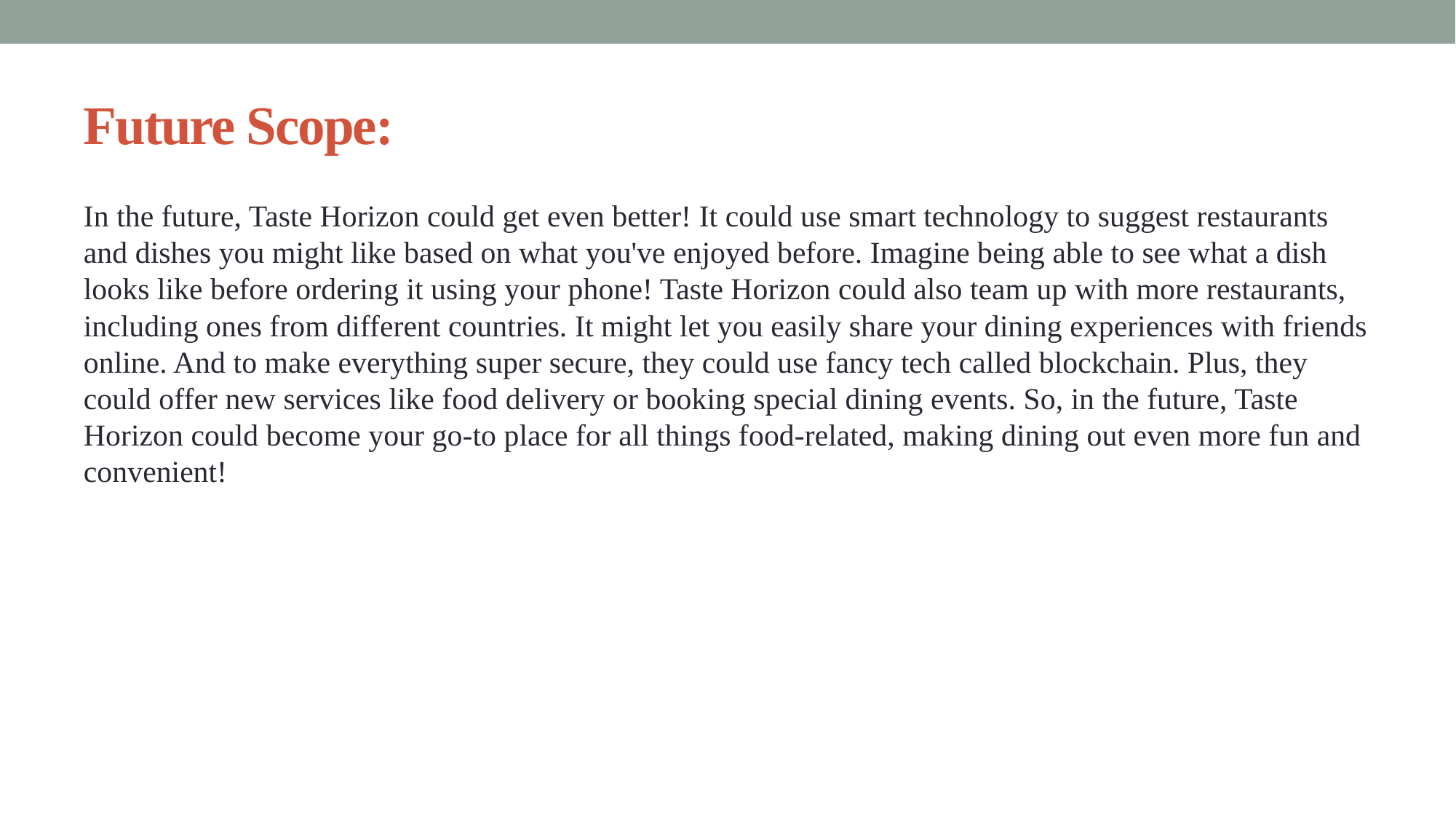

# Future Scope:
In the future, Taste Horizon could get even better! It could use smart technology to suggest restaurants and dishes you might like based on what you've enjoyed before. Imagine being able to see what a dish looks like before ordering it using your phone! Taste Horizon could also team up with more restaurants, including ones from different countries. It might let you easily share your dining experiences with friends online. And to make everything super secure, they could use fancy tech called blockchain. Plus, they could offer new services like food delivery or booking special dining events. So, in the future, Taste Horizon could become your go-to place for all things food-related, making dining out even more fun and convenient!